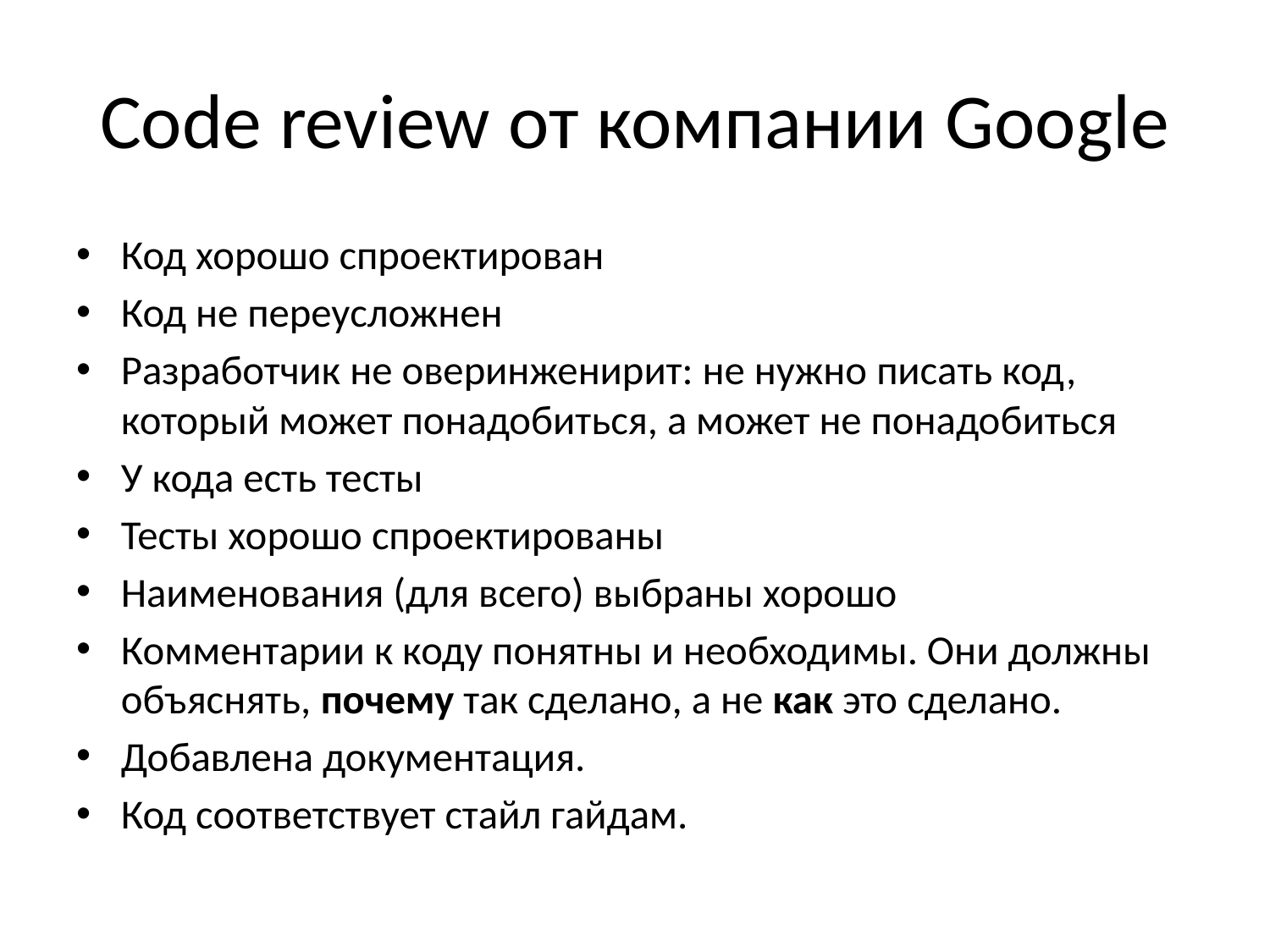

# Code review от компании Google
Код хорошо спроектирован
Код не переусложнен
Разработчик не оверинженирит: не нужно писать код, который может понадобиться, а может не понадобиться
У кода есть тесты
Тесты хорошо спроектированы
Наименования (для всего) выбраны хорошо
Комментарии к коду понятны и необходимы. Они должны объяснять, почему так сделано, а не как это сделано.
Добавлена документация.
Код соответствует стайл гайдам.